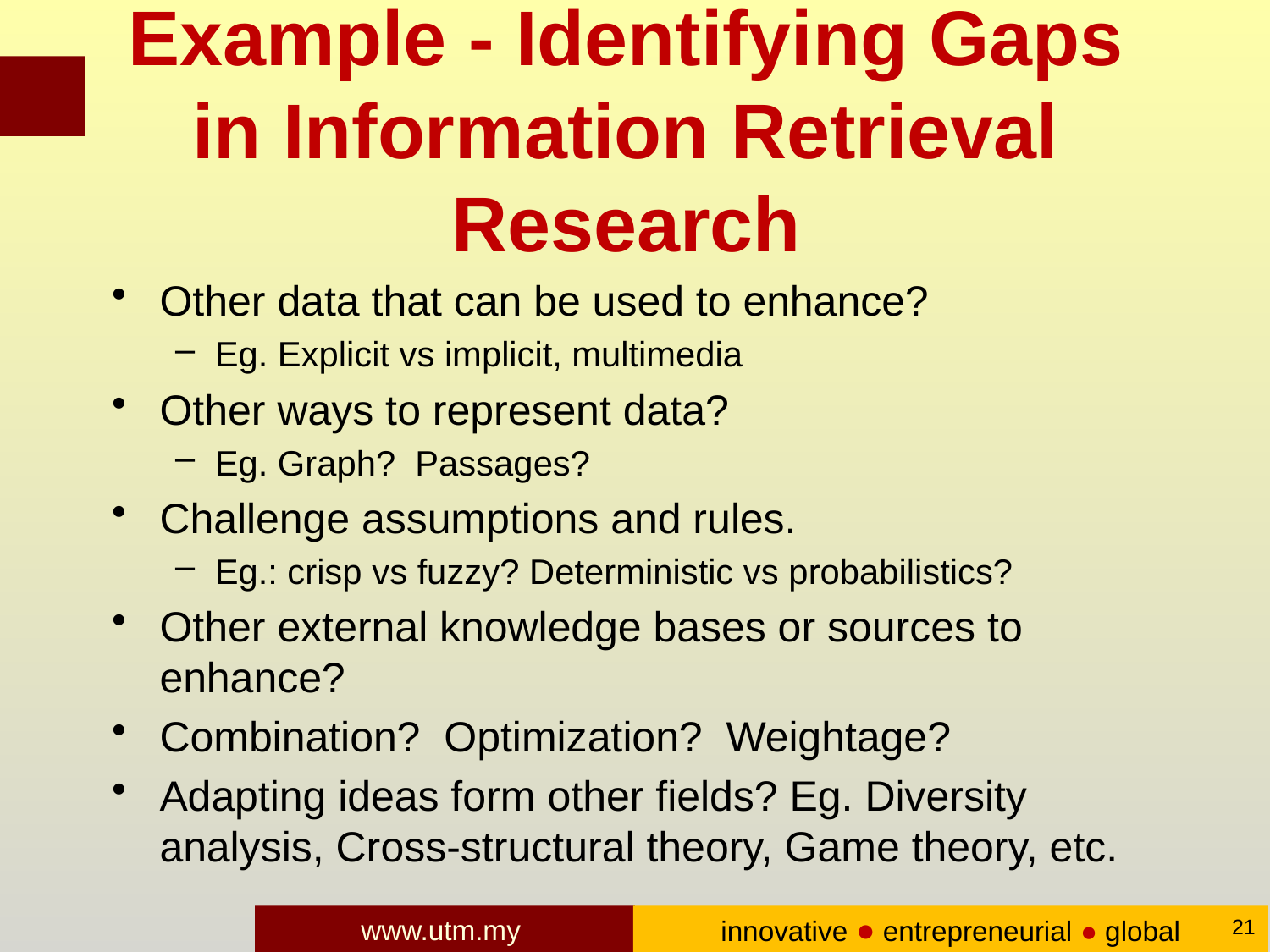

# Example - Identifying Gaps in Information Retrieval Research
Other data that can be used to enhance?
Eg. Explicit vs implicit, multimedia
Other ways to represent data?
Eg. Graph?  Passages?
Challenge assumptions and rules.
Eg.: crisp vs fuzzy? Deterministic vs probabilistics?
Other external knowledge bases or sources to enhance?
Combination?  Optimization?  Weightage?
Adapting ideas form other fields? Eg. Diversity analysis, Cross-structural theory, Game theory, etc.